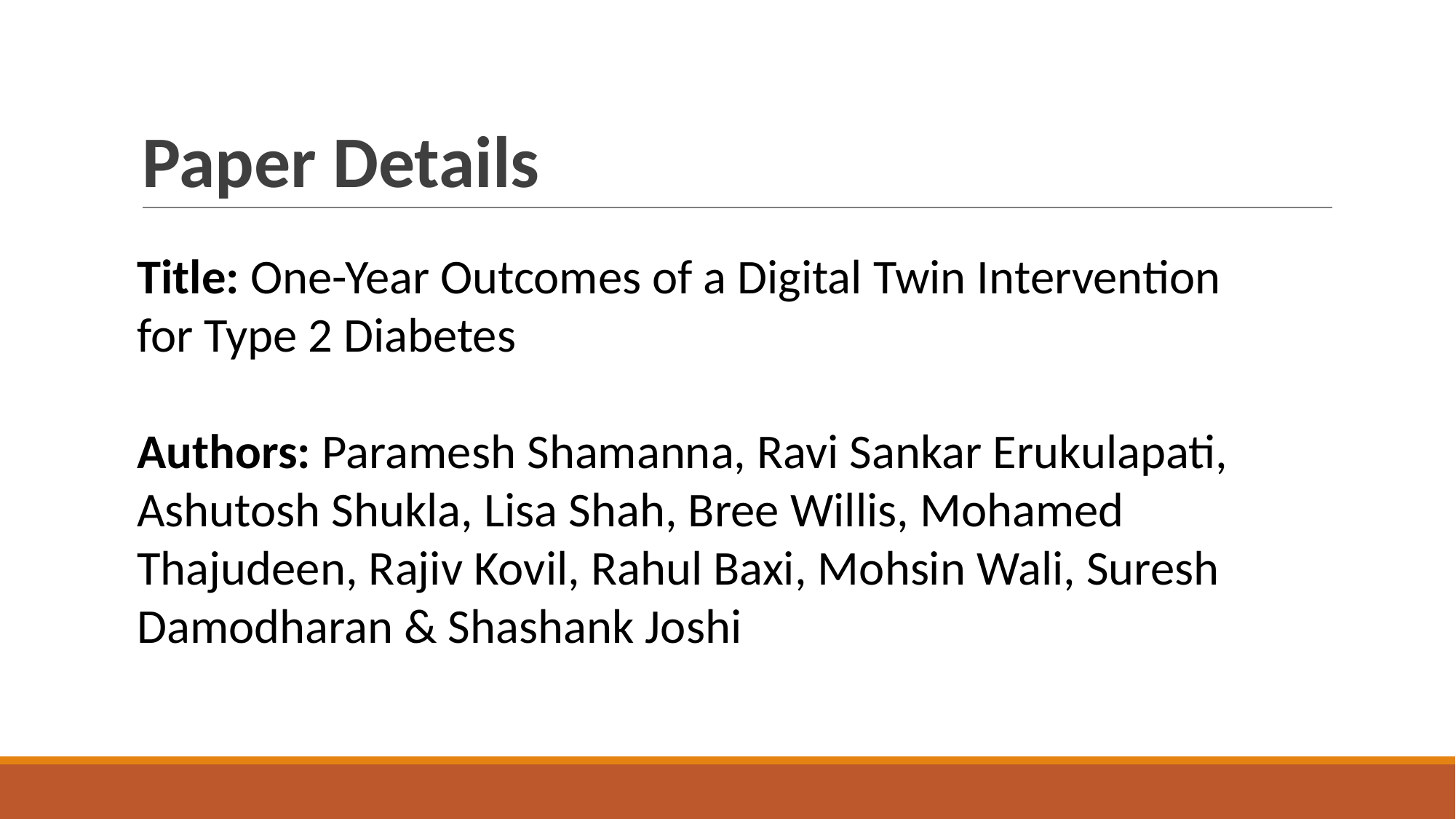

# Paper Details
Title: One-Year Outcomes of a Digital Twin Intervention for Type 2 Diabetes

Authors: Paramesh Shamanna, Ravi Sankar Erukulapati, Ashutosh Shukla, Lisa Shah, Bree Willis, Mohamed Thajudeen, Rajiv Kovil, Rahul Baxi, Mohsin Wali, Suresh Damodharan & Shashank Joshi